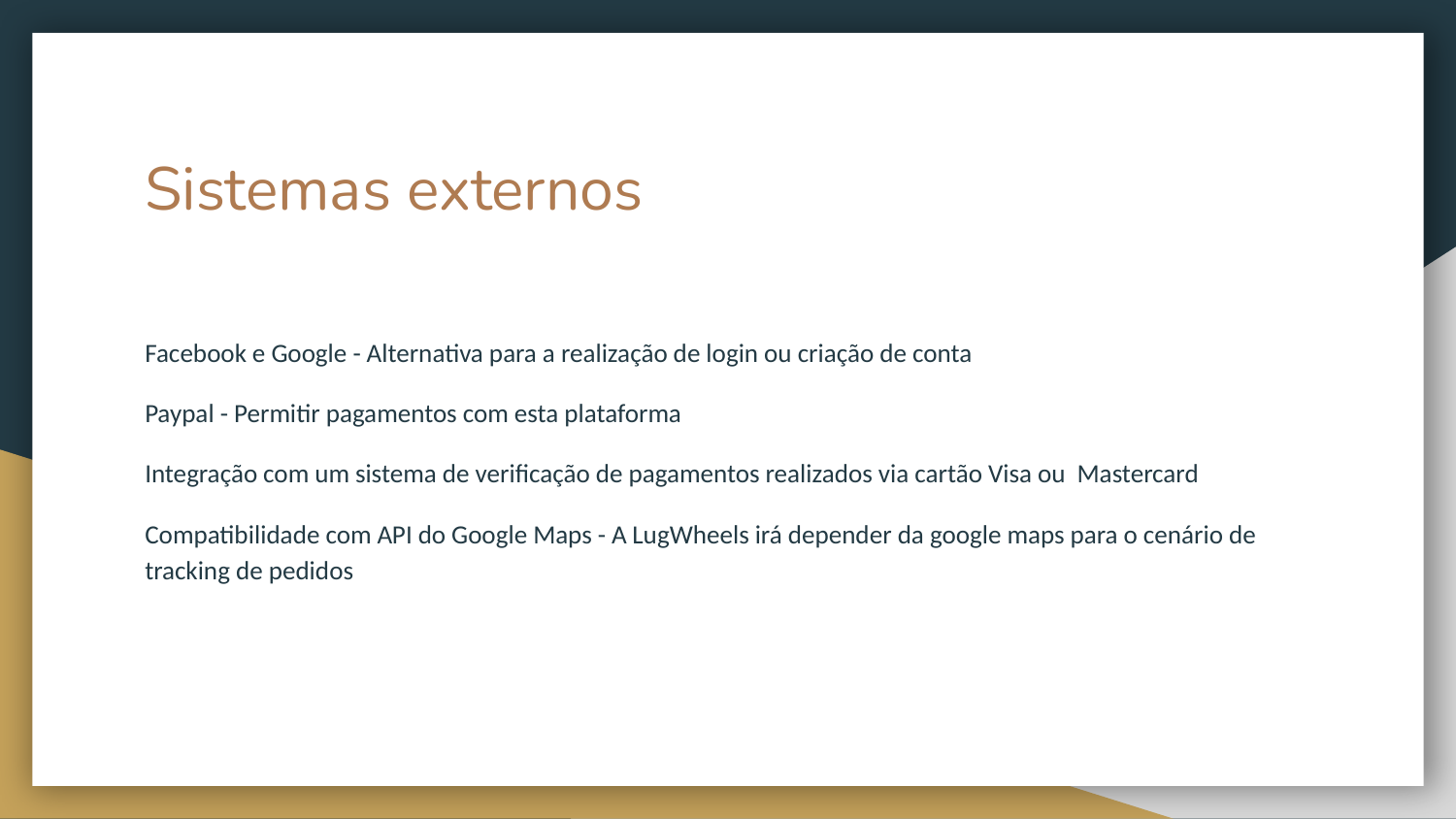

# Sistemas externos
Facebook e Google - Alternativa para a realização de login ou criação de conta
Paypal - Permitir pagamentos com esta plataforma
Integração com um sistema de verificação de pagamentos realizados via cartão Visa ou  Mastercard
Compatibilidade com API do Google Maps - A LugWheels irá depender da google maps para o cenário de tracking de pedidos